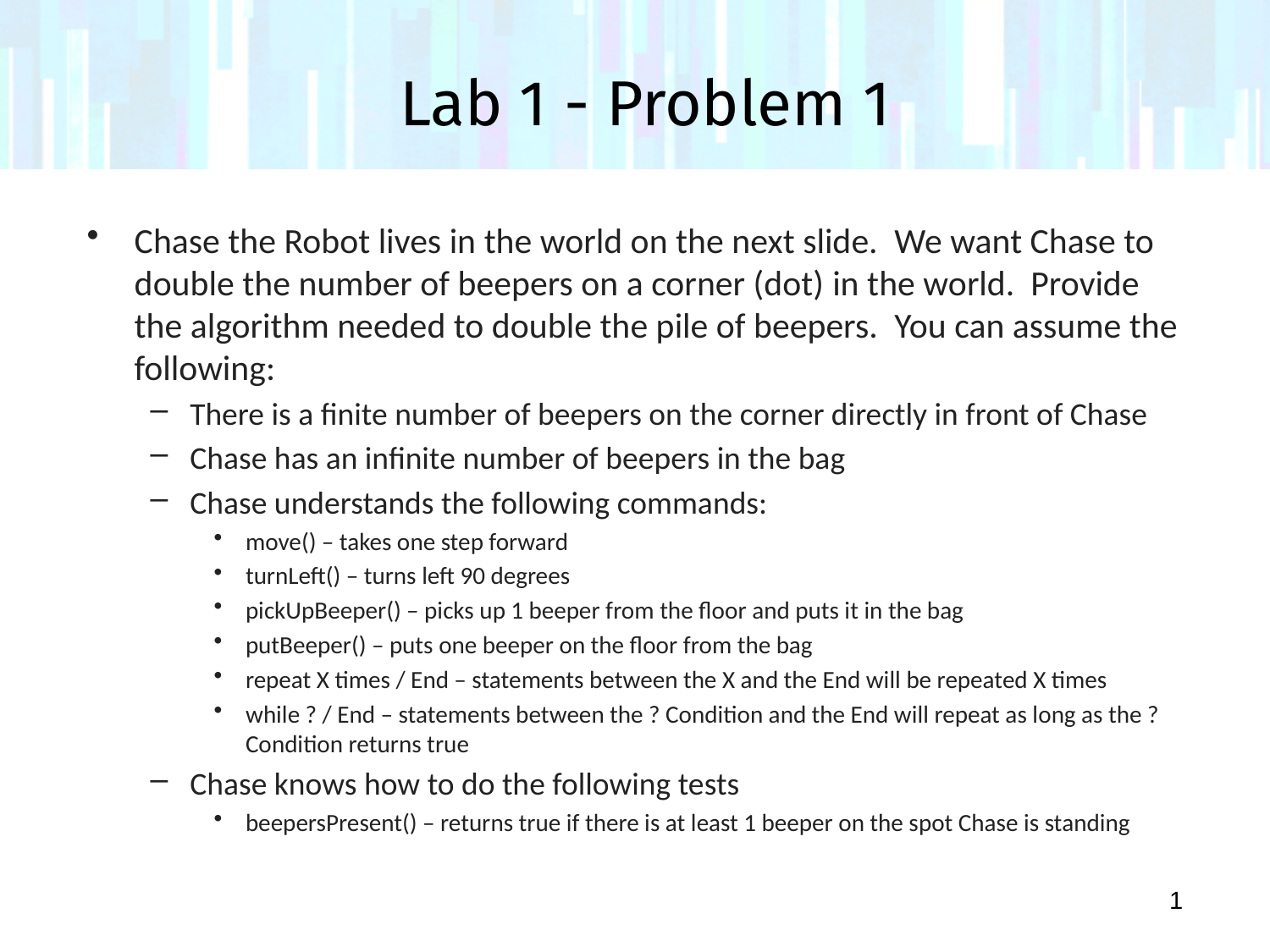

# Lab 1 - Problem 1
Chase the Robot lives in the world on the next slide.  We want Chase to double the number of beepers on a corner (dot) in the world.  Provide the algorithm needed to double the pile of beepers.  You can assume the following:
There is a finite number of beepers on the corner directly in front of Chase
Chase has an infinite number of beepers in the bag
Chase understands the following commands:
move() – takes one step forward
turnLeft() – turns left 90 degrees
pickUpBeeper() – picks up 1 beeper from the floor and puts it in the bag
putBeeper() – puts one beeper on the floor from the bag
repeat X times / End – statements between the X and the End will be repeated X times
while ? / End – statements between the ? Condition and the End will repeat as long as the ? Condition returns true
Chase knows how to do the following tests
beepersPresent() – returns true if there is at least 1 beeper on the spot Chase is standing
1